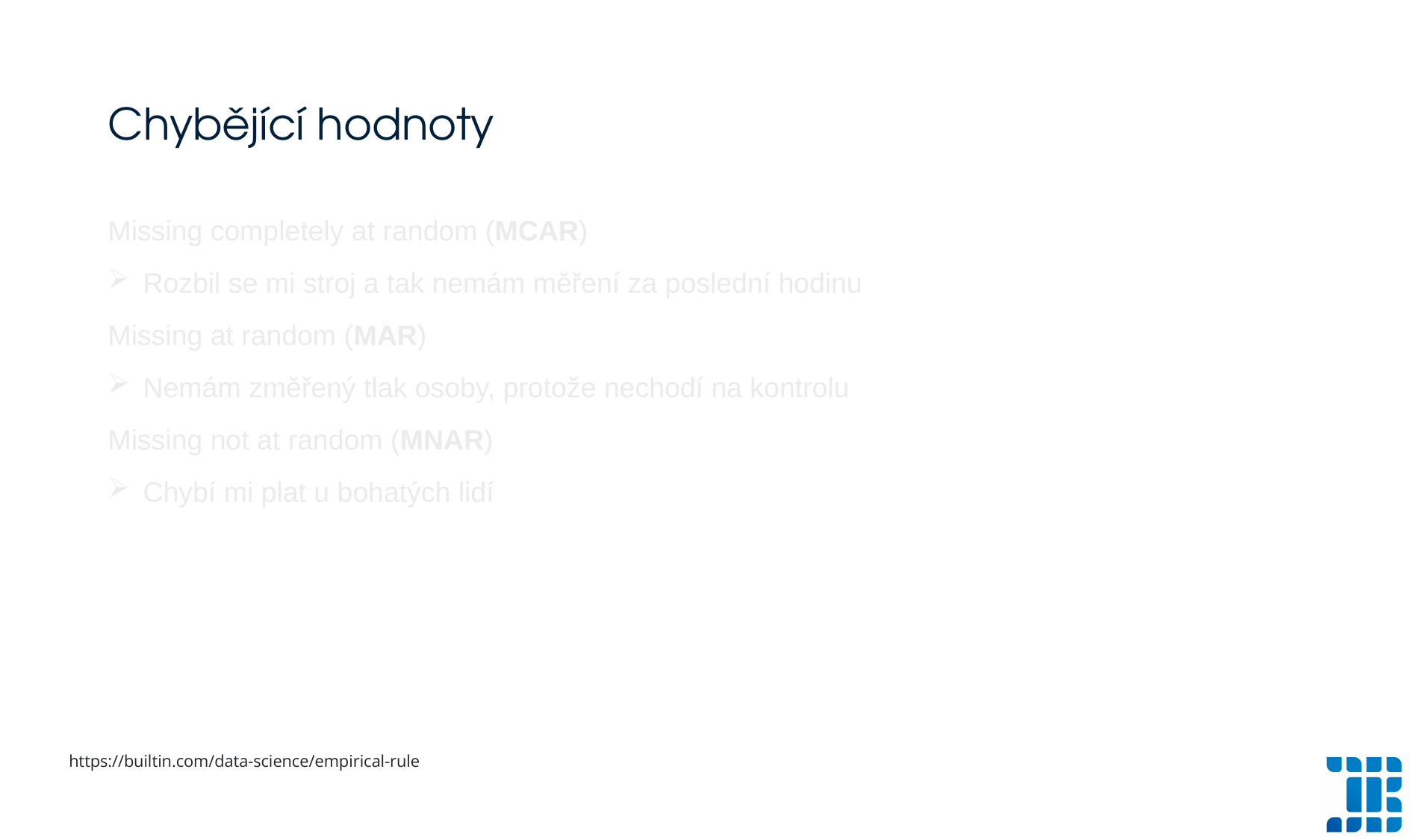

# Chybějící hodnoty

Missing completely at random (MCAR)
Rozbil se mi stroj a tak nemám měření za poslední hodinu
Missing at random (MAR)
Nemám změřený tlak osoby, protože nechodí na kontrolu
Missing not at random (MNAR)
Chybí mi plat u bohatých lidí
https://builtin.com/data-science/empirical-rule